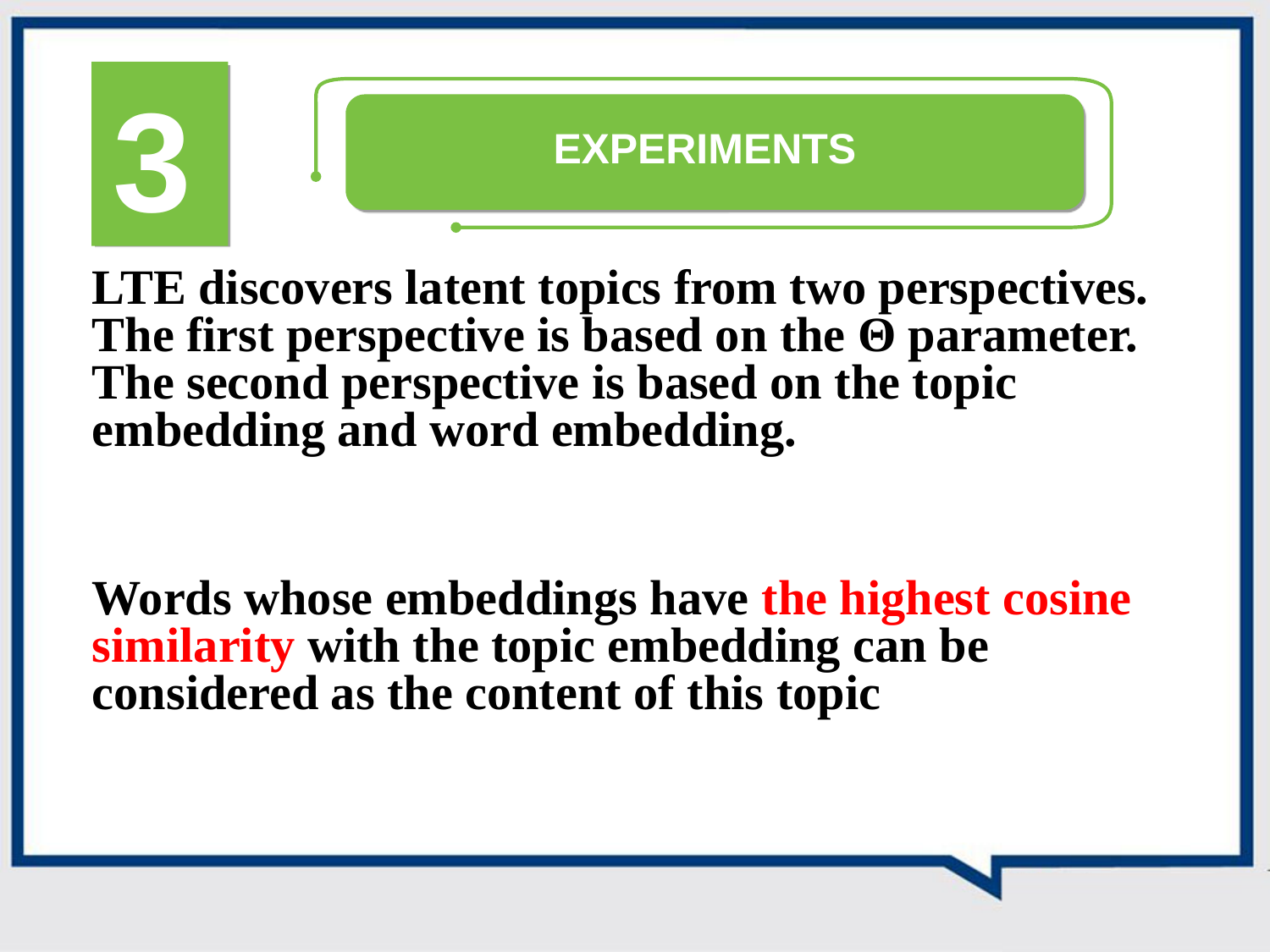

3

EXPERIMENTS
LTE discovers latent topics from two perspectives. The first perspective is based on the Θ parameter. The second perspective is based on the topic embedding and word embedding.

Words whose embeddings have the highest cosine similarity with the topic embedding can be considered as the content of this topic